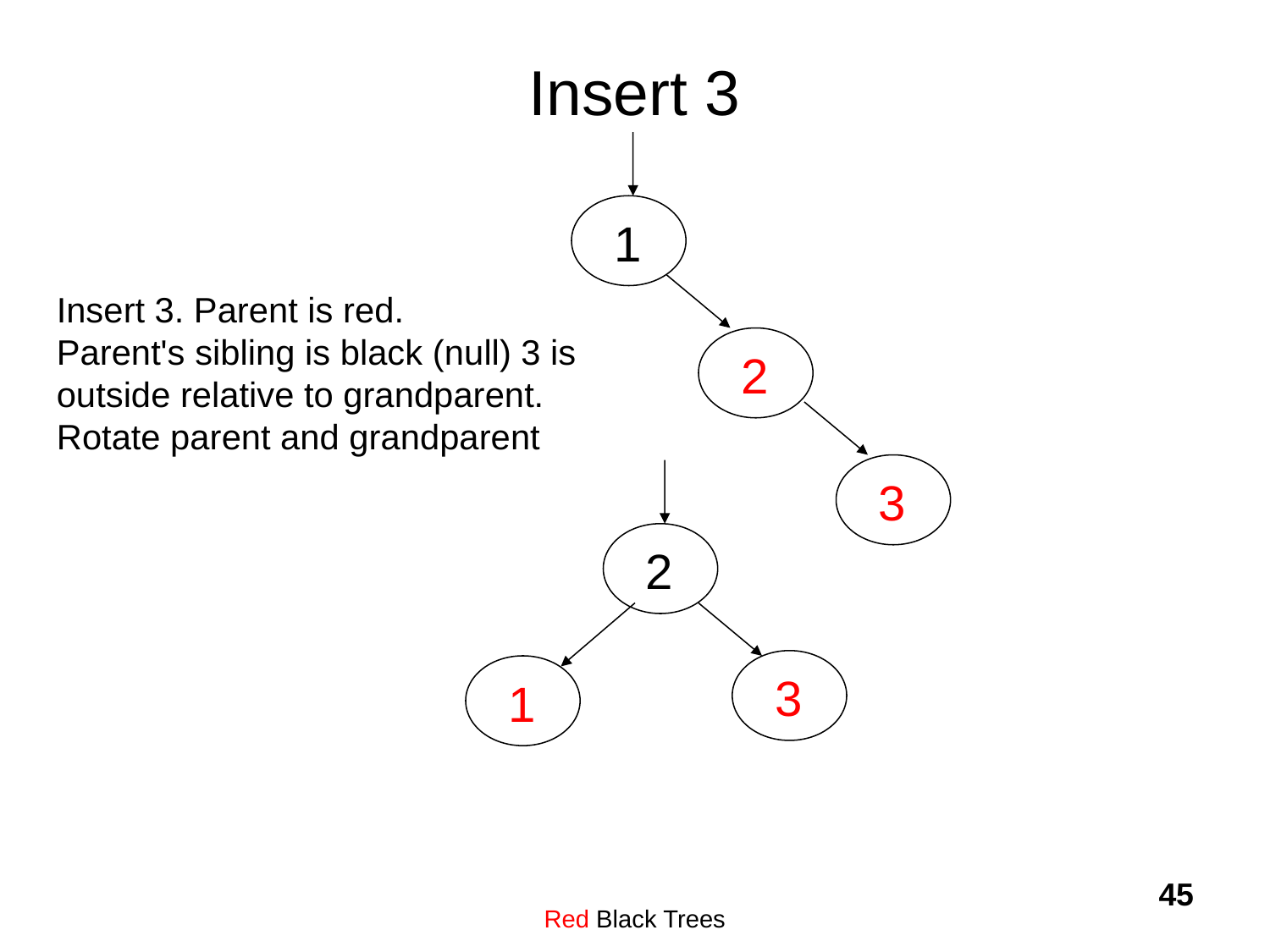

# Insert 3

1

Insert 3. Parent is red.
Parent's sibling is black (null) 3 is outside relative to grandparent. Rotate parent and grandparent

2

3

2

3

1

Red Black Trees
45